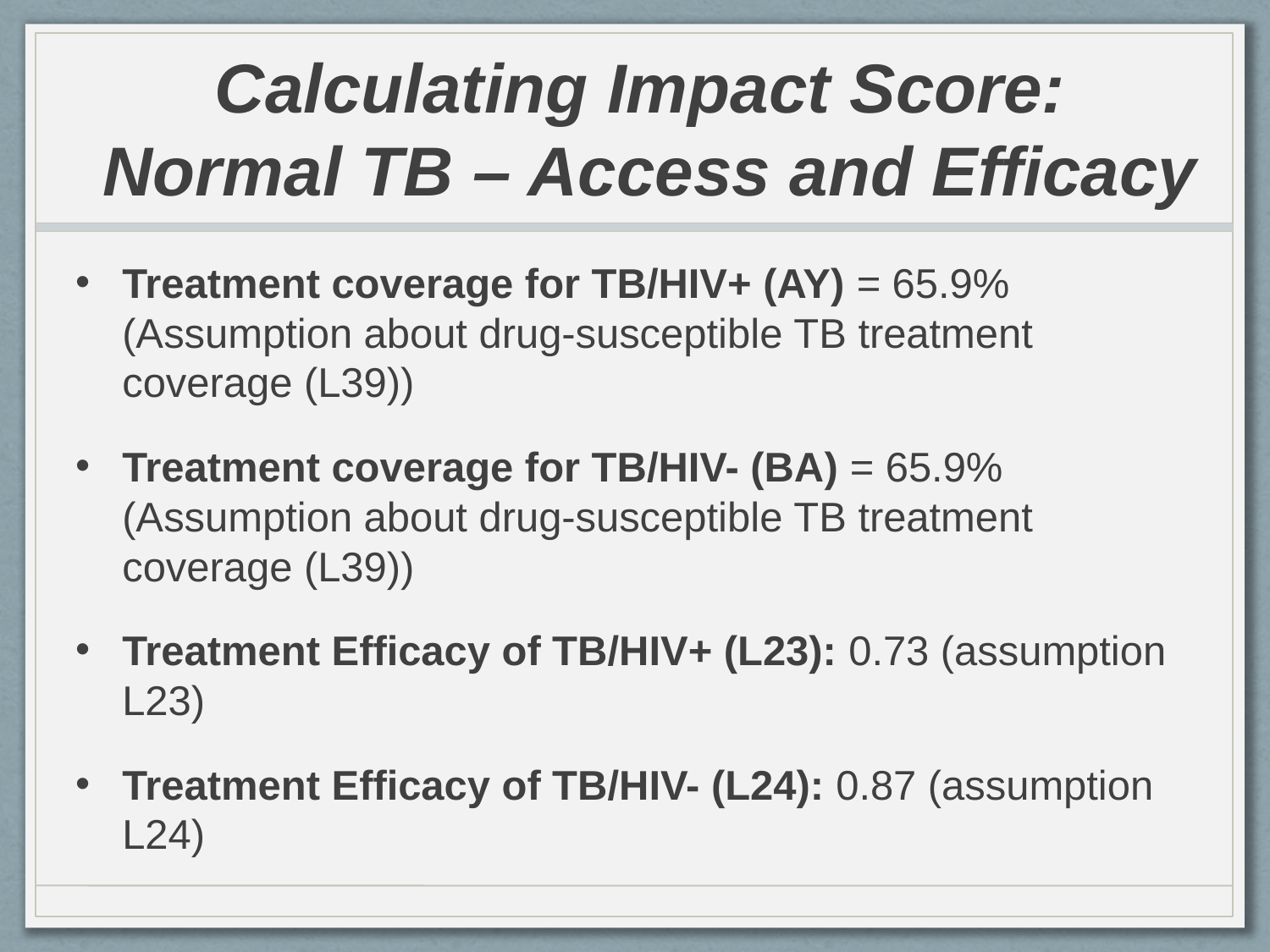

# Calculating Impact Score: Normal TB – Access and Efficacy
Treatment coverage for TB/HIV+ (AY) = 65.9% (Assumption about drug-susceptible TB treatment coverage (L39))
Treatment coverage for TB/HIV- (BA) = 65.9% (Assumption about drug-susceptible TB treatment coverage (L39))
Treatment Efficacy of TB/HIV+ (L23): 0.73 (assumption L23)
Treatment Efficacy of TB/HIV- (L24): 0.87 (assumption L24)